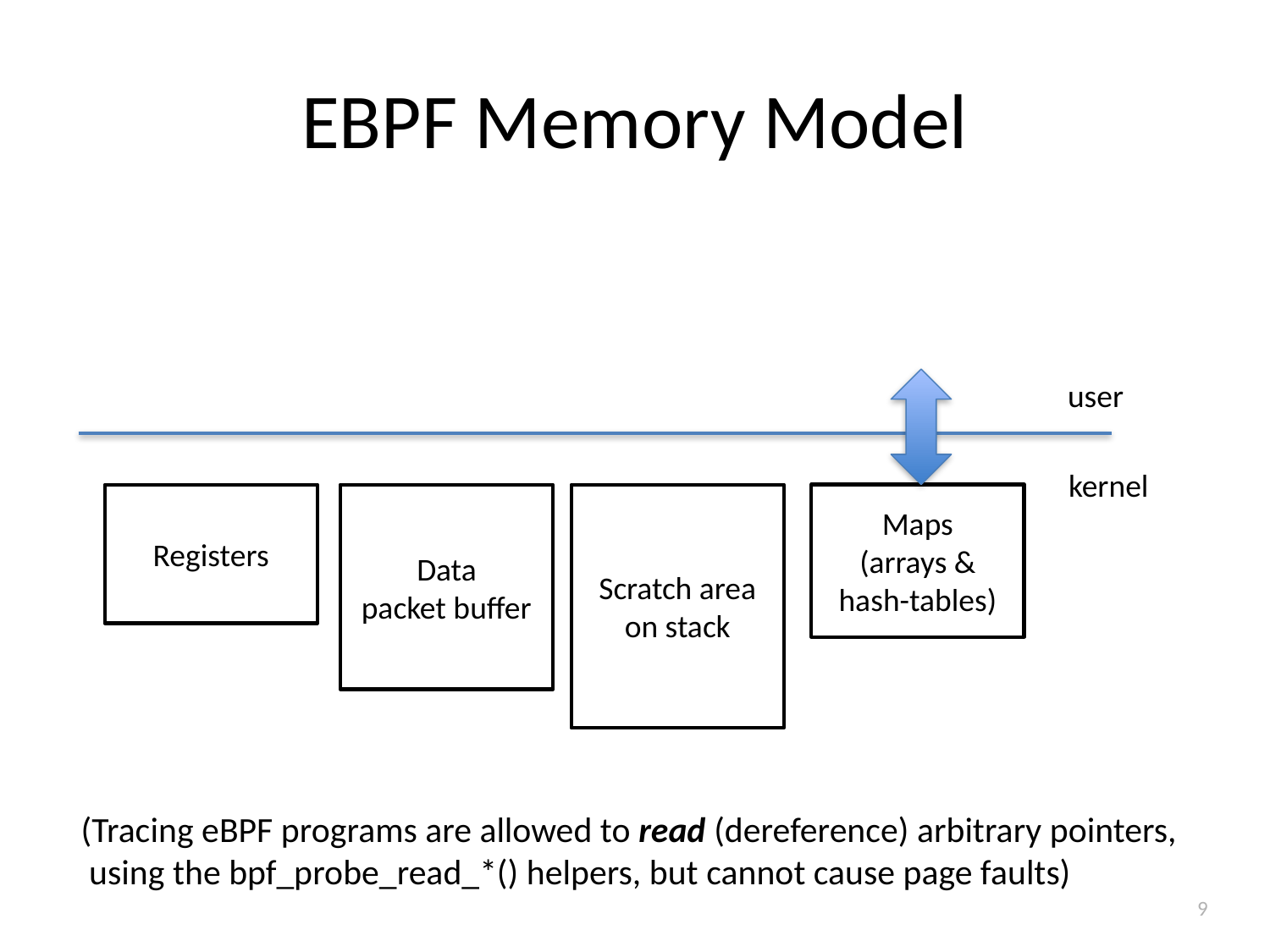

# EBPF Memory Model

user
kernel
Registers
Data
packet buffer
Scratch area
on stack
Maps
(arrays &
hash-tables)
(Tracing eBPF programs are allowed to read (dereference) arbitrary pointers,
 using the bpf_probe_read_*() helpers, but cannot cause page faults)
9